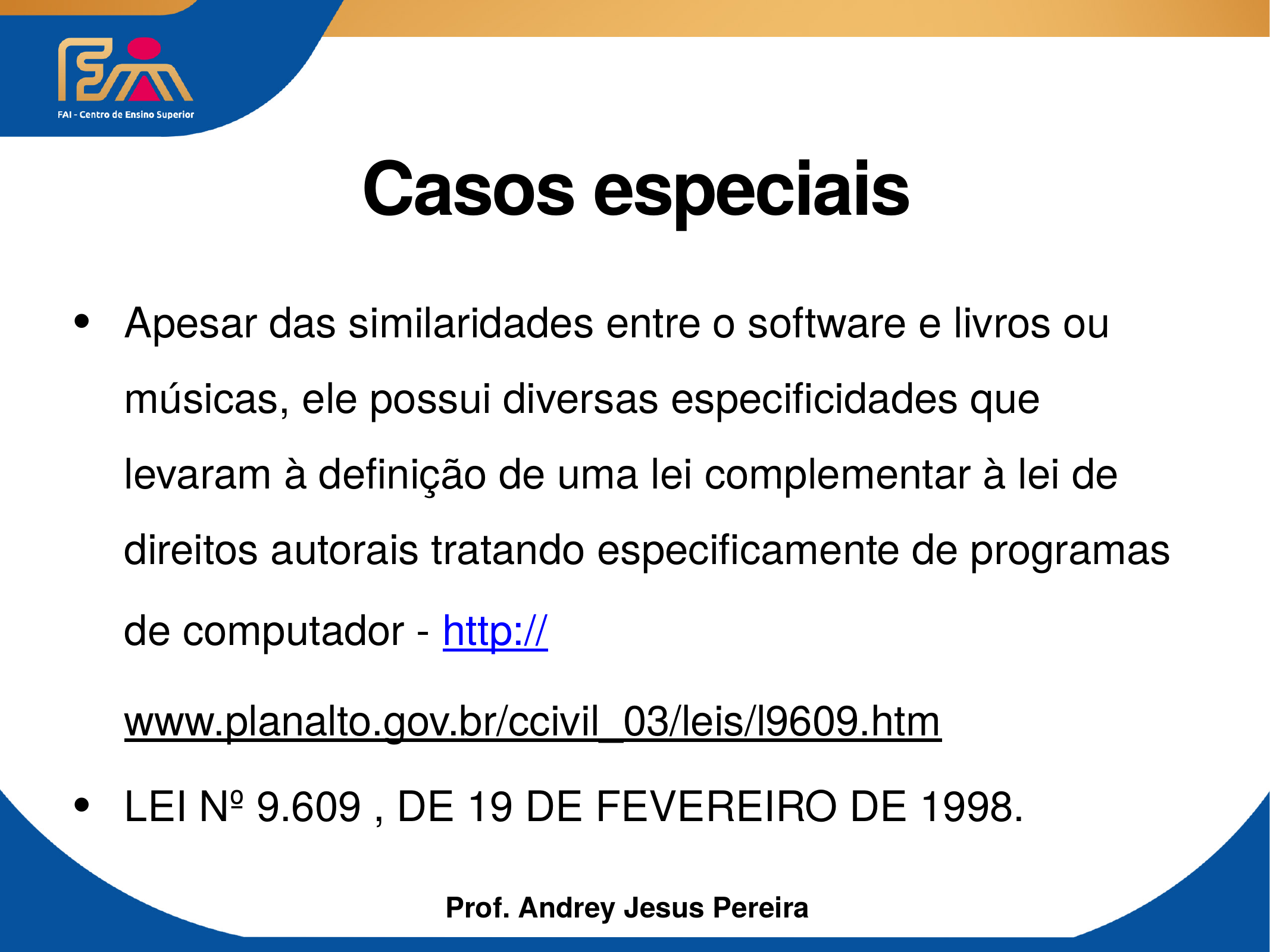

# Casos especiais
Apesar das similaridades entre o software e livros ou músicas, ele possui diversas especificidades que levaram à definição de uma lei complementar à lei de direitos autorais tratando especificamente de programas de computador - http://www.planalto.gov.br/ccivil_03/leis/l9609.htm
LEI Nº 9.609 , DE 19 DE FEVEREIRO DE 1998.
Prof. Andrey Jesus Pereira